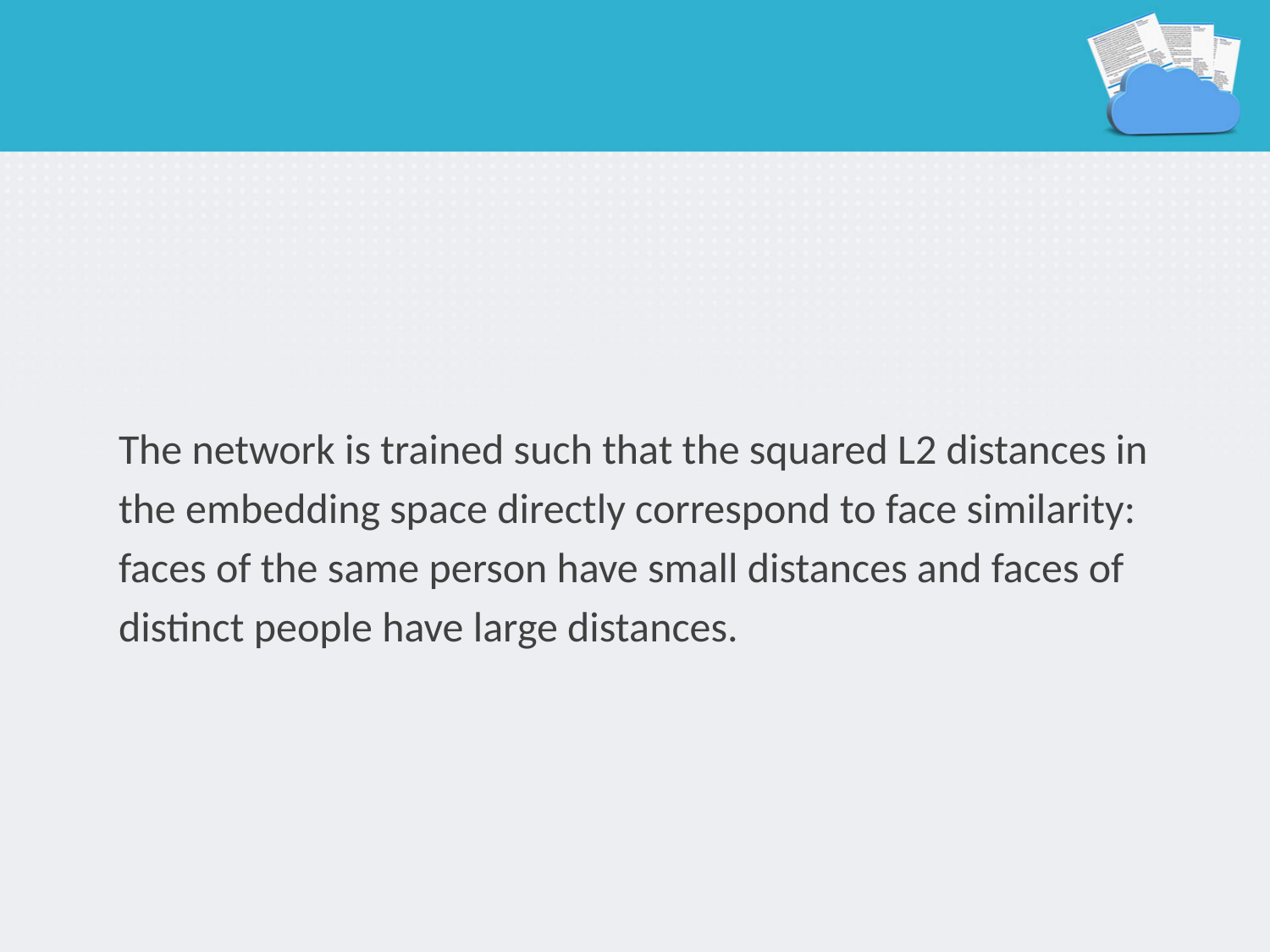

#
The network is trained such that the squared L2 distances in
the embedding space directly correspond to face similarity:
faces of the same person have small distances and faces of
distinct people have large distances.